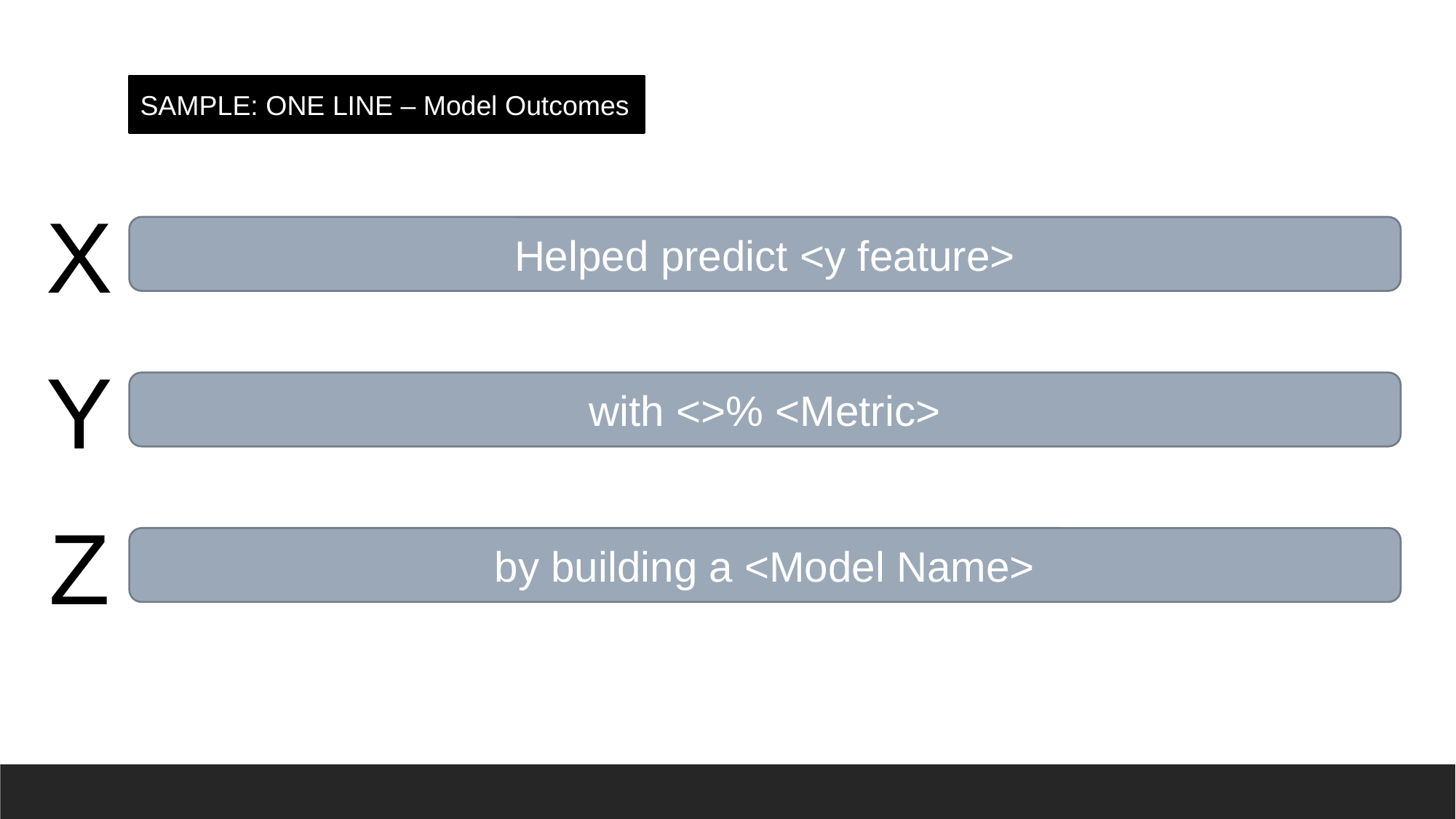

SAMPLE: ONE LINE – Model Outcomes
X
Helped predict <y feature>
Y
with <>% <Metric>
Z
by building a <Model Name>